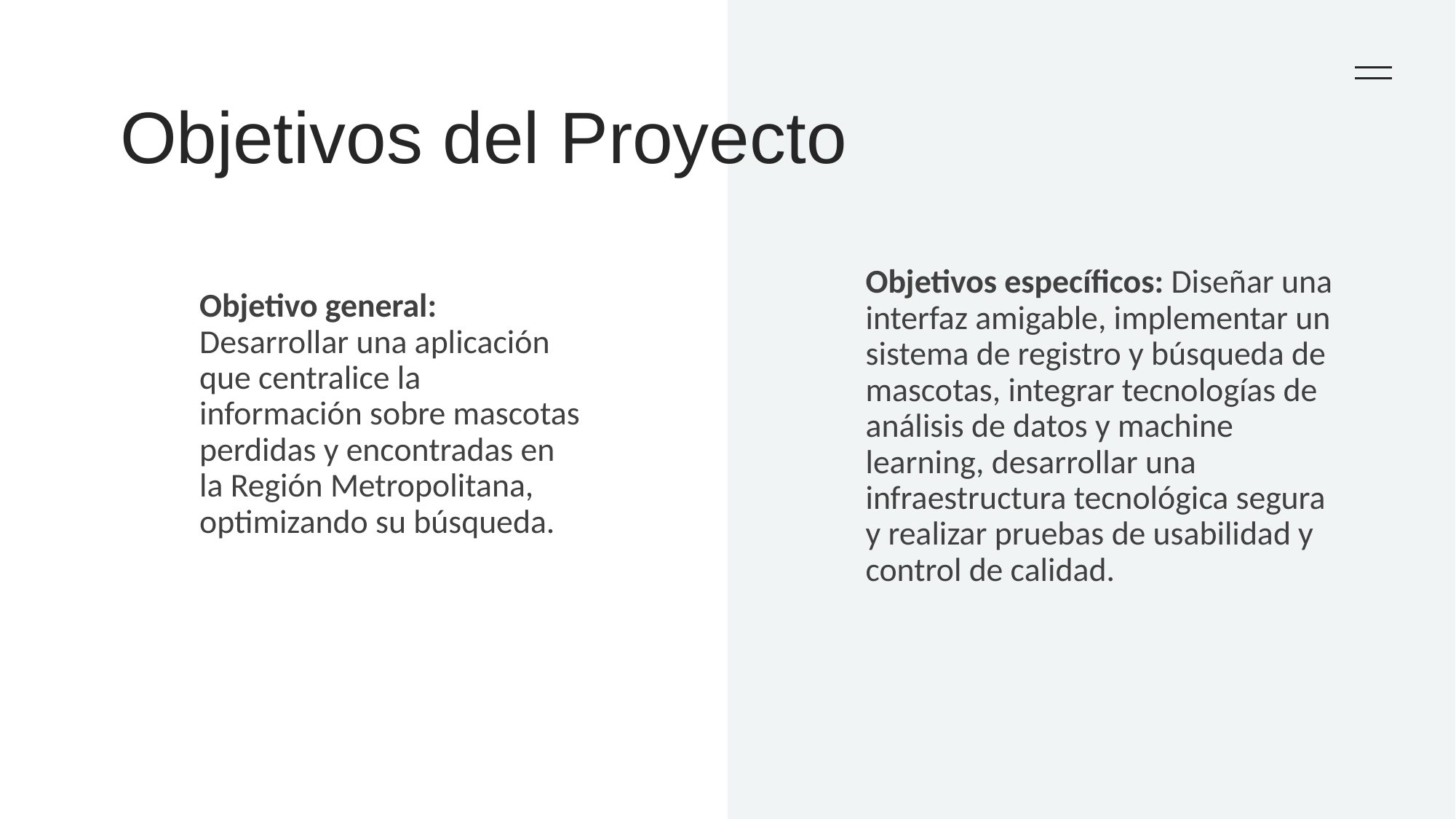

# Objetivos del Proyecto
Objetivos específicos: Diseñar una interfaz amigable, implementar un sistema de registro y búsqueda de mascotas, integrar tecnologías de análisis de datos y machine learning, desarrollar una infraestructura tecnológica segura y realizar pruebas de usabilidad y control de calidad.
Objetivo general: Desarrollar una aplicación que centralice la información sobre mascotas perdidas y encontradas en la Región Metropolitana, optimizando su búsqueda.